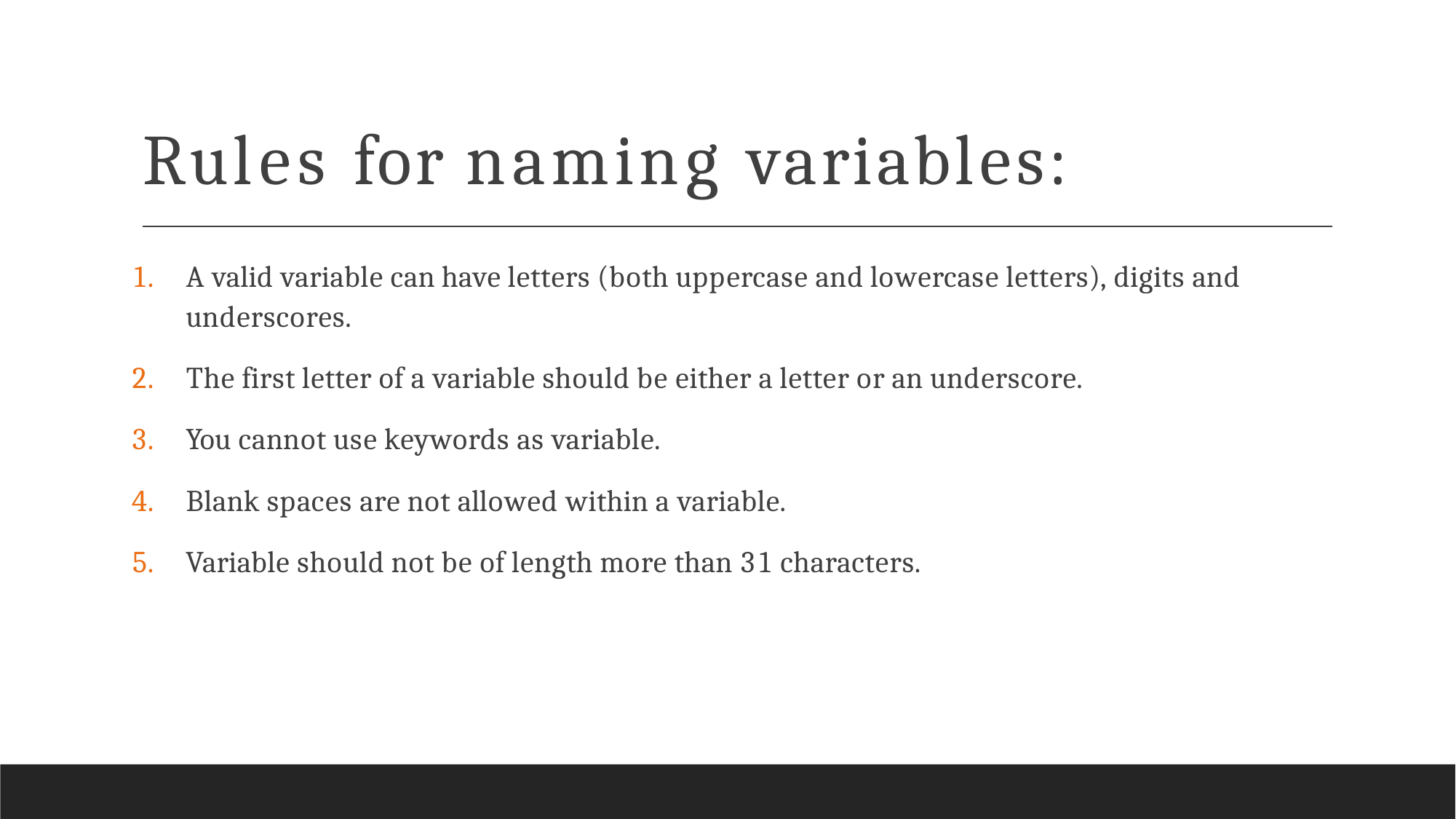

# Rules for naming variables:

A valid variable can have letters (both uppercase and lowercase letters), digits and
underscores.
The first letter of a variable should be either a letter or an underscore.
You cannot use keywords as variable.
Blank spaces are not allowed within a variable.
Variable should not be of length more than 31 characters.